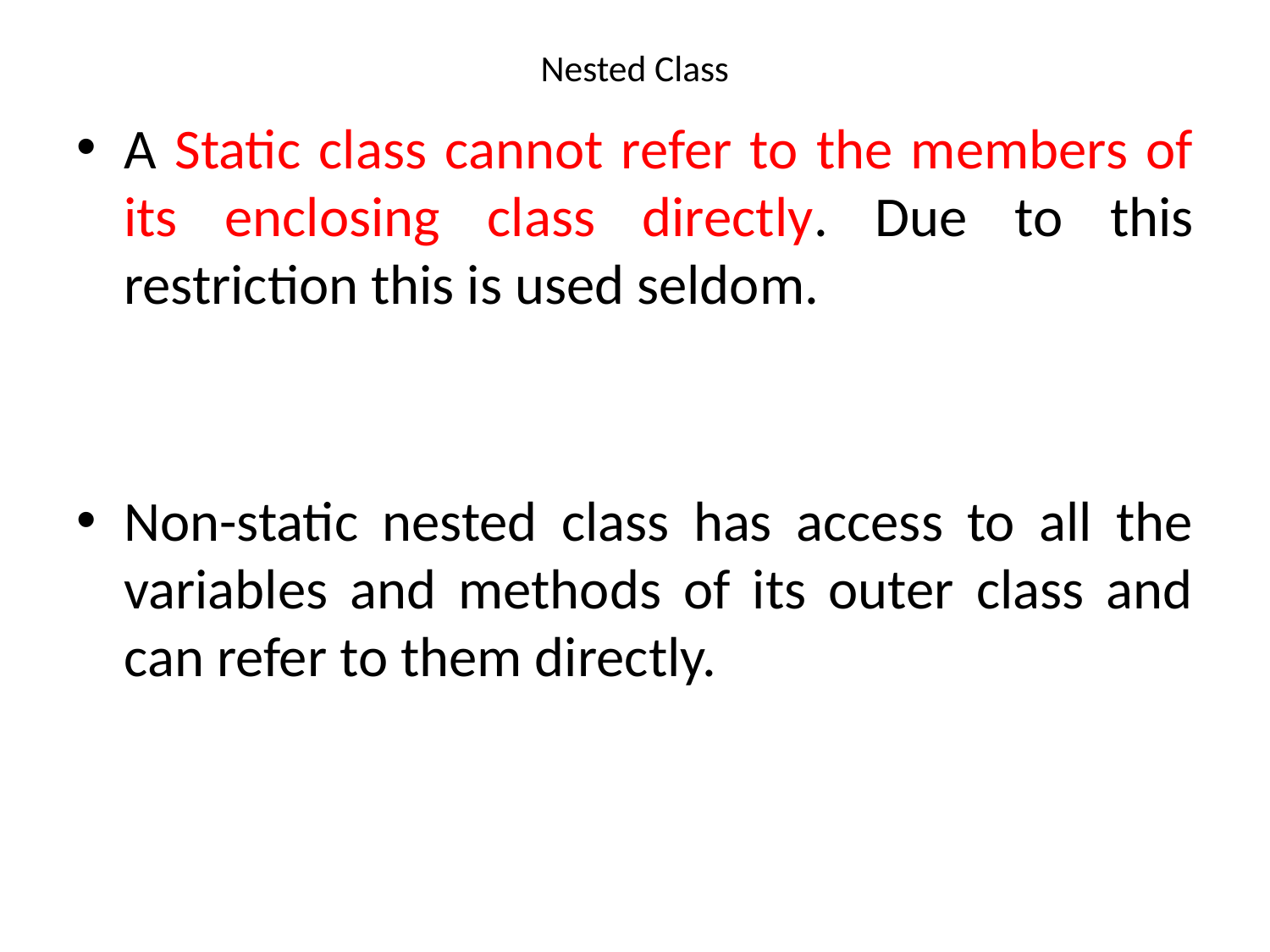

# Nested Class
A Static class cannot refer to the members of its enclosing class directly. Due to this restriction this is used seldom.

Non-static nested class has access to all the variables and methods of its outer class and can refer to them directly.